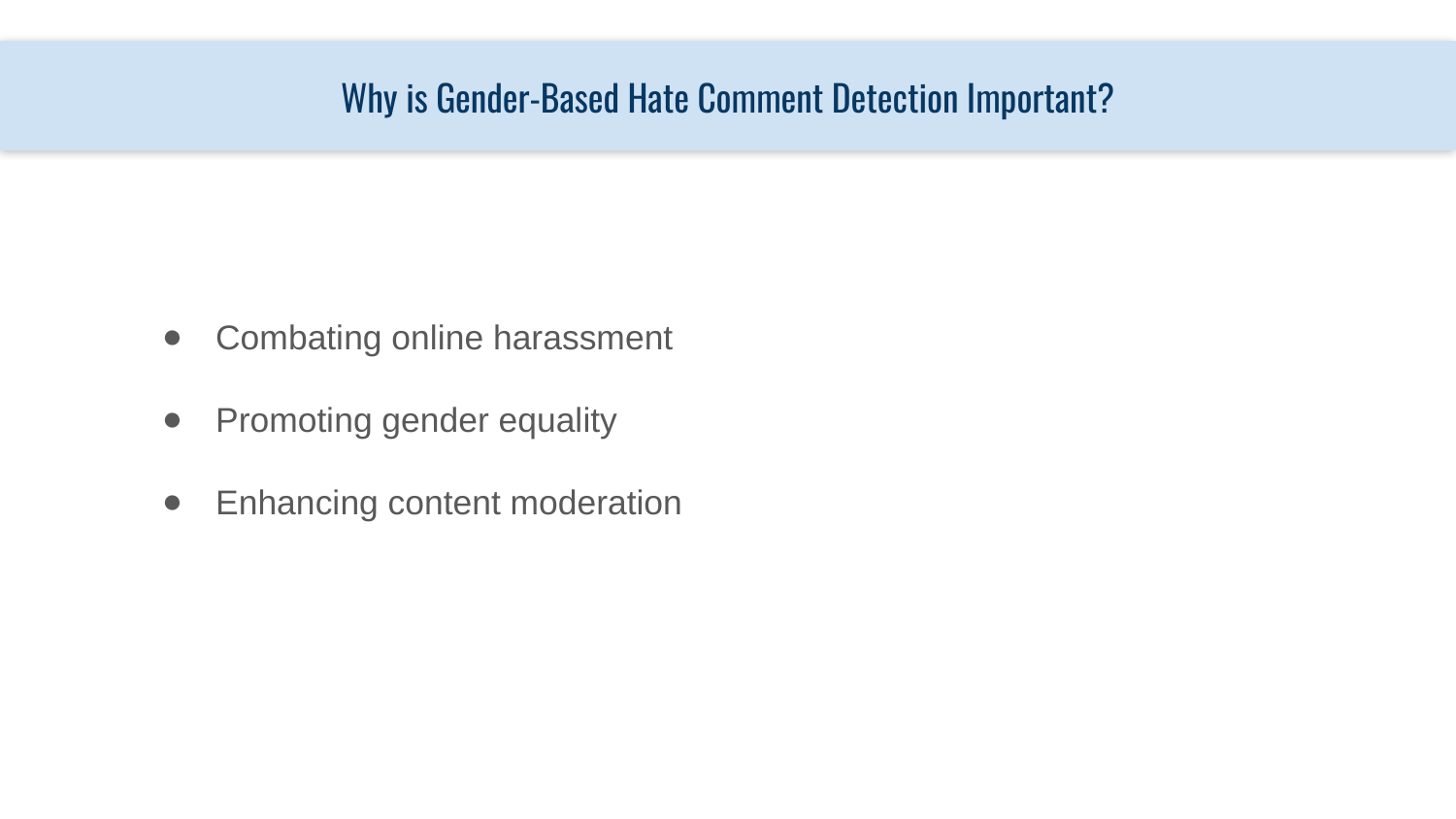

# Why is Gender-Based Hate Comment Detection Important?
Combating online harassment
Promoting gender equality
Enhancing content moderation